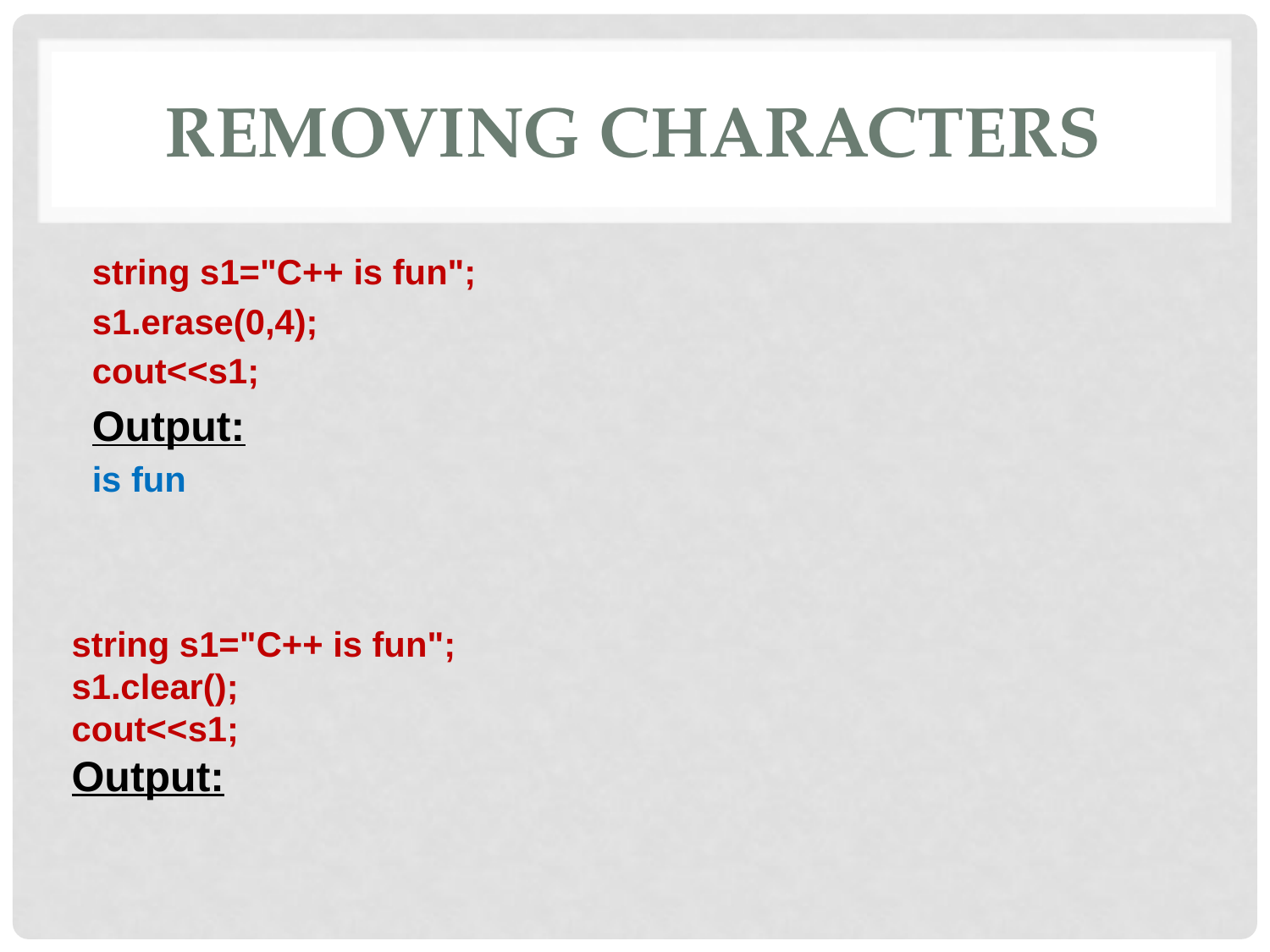

# removing characters
string s1="C++ is fun";
s1.erase(0,4);
cout<<s1;
Output:
is fun
string s1="C++ is fun";
s1.clear();
cout<<s1;
Output: